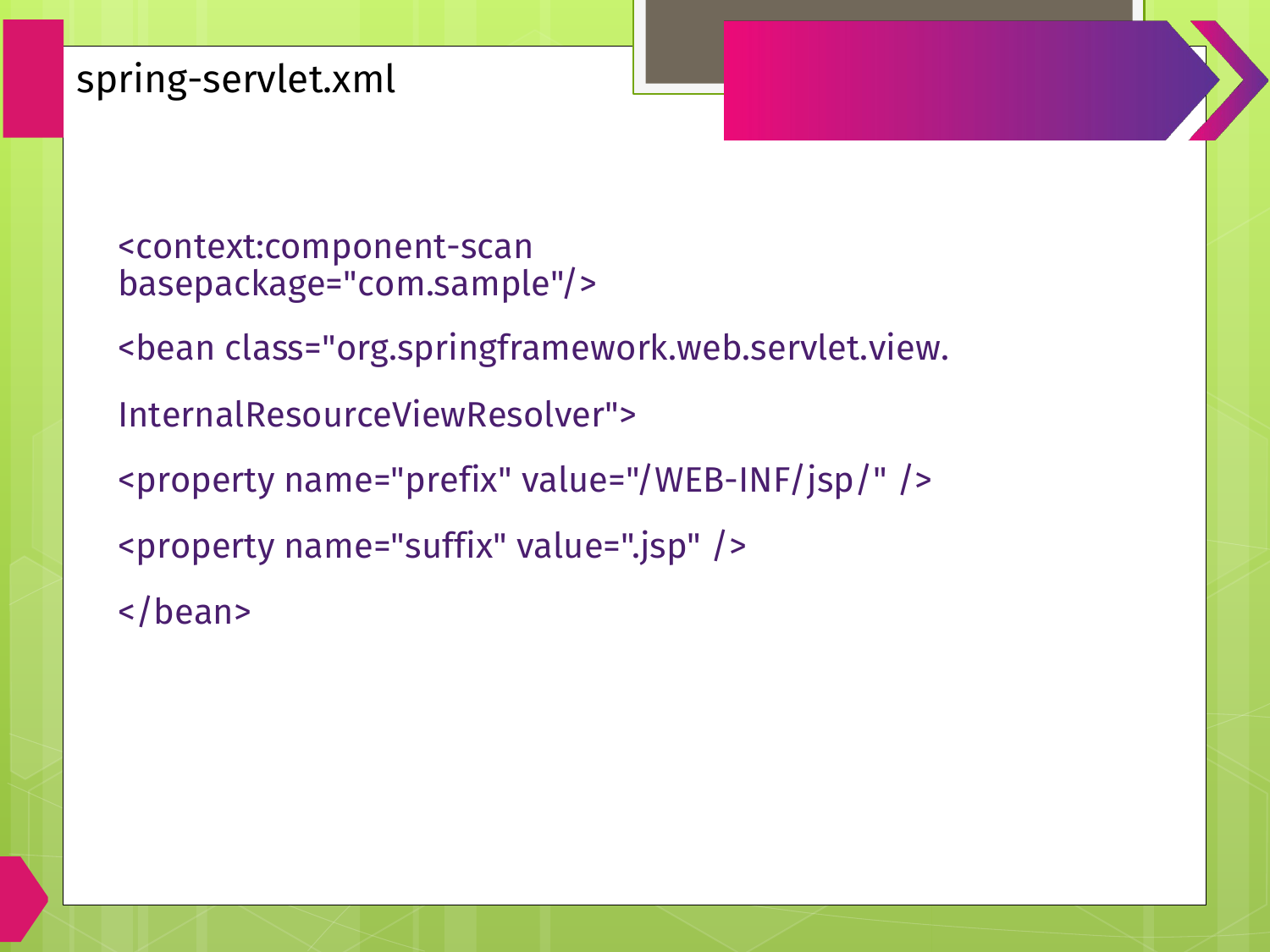

spring-servlet.xml
<context:component-scan basepackage="com.sample"/>
<bean class="org.springframework.web.servlet.view.
InternalResourceViewResolver">
<property name="prefix" value="/WEB-INF/jsp/" />
<property name="suffix" value=".jsp" />
</bean>